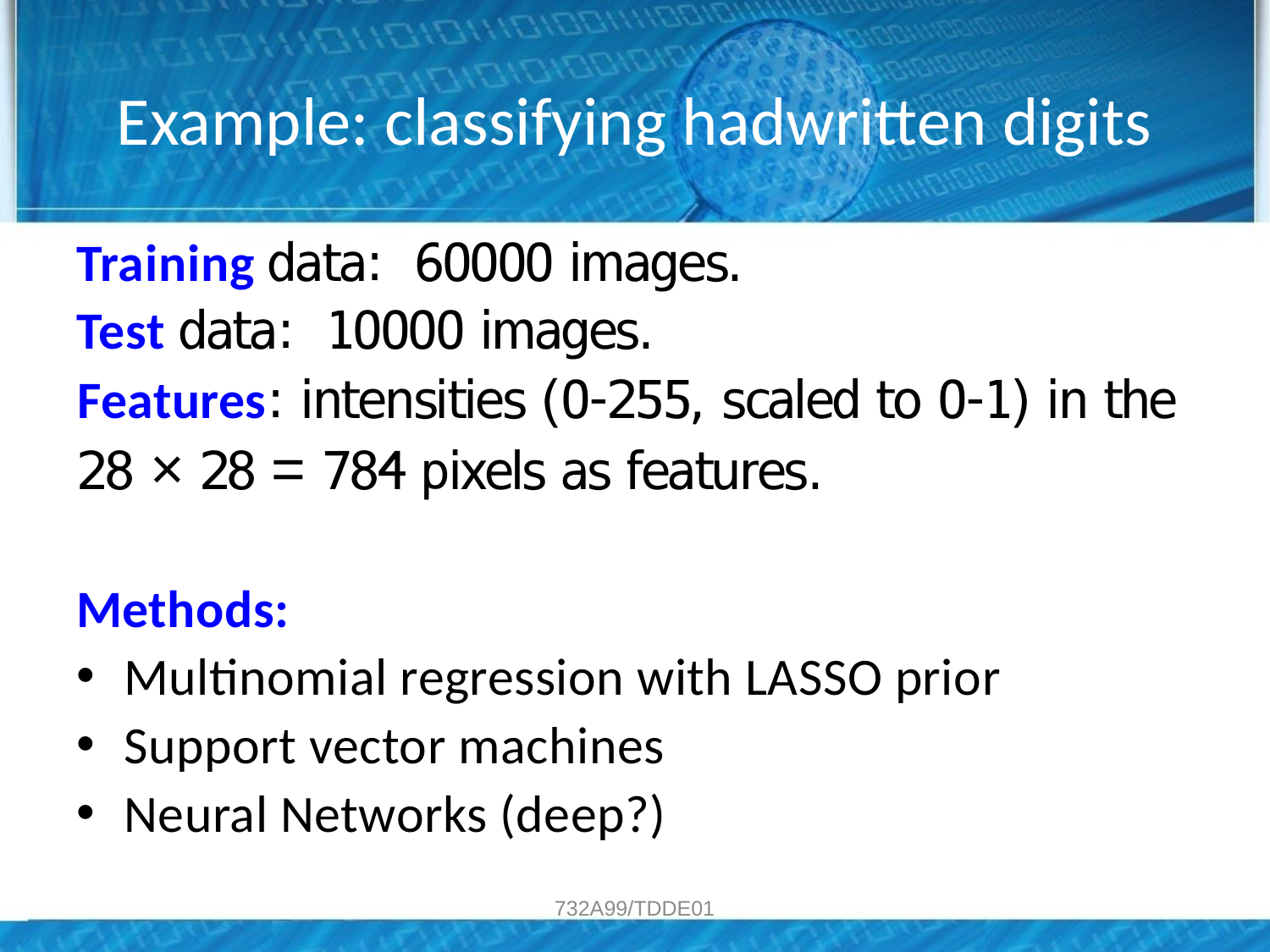

# Example: classifying hadwritten digits
Training data:  60000 images.
Test data:  10000 images.
Features: intensities (0-255, scaled to 0-1) in the  28 × 28 = 784 pixels as features.

Methods:
Multinomial regression with LASSO prior
Support vector machines
Neural Networks (deep?)

732A99/TDDE01